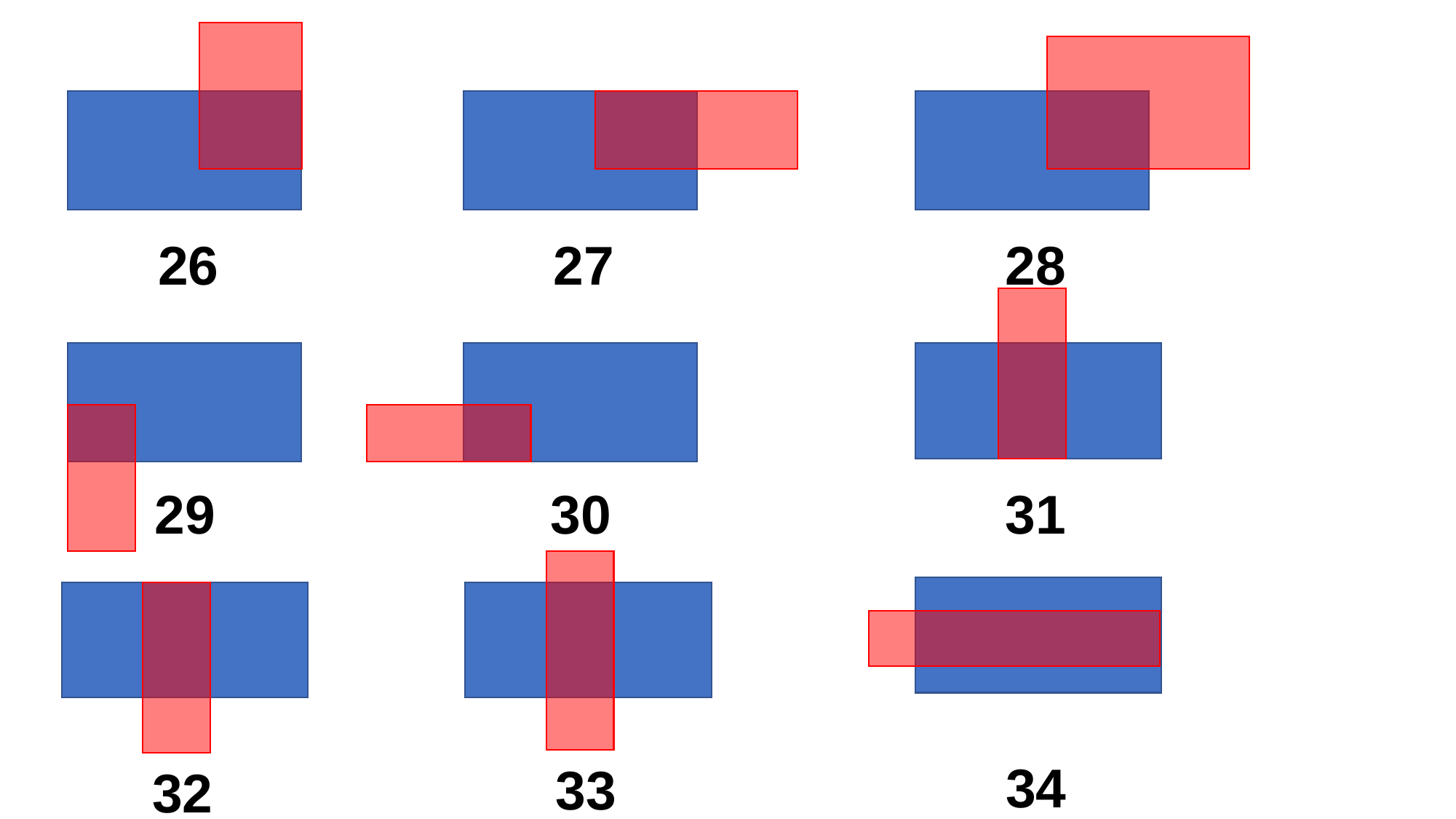

26
27
28

29
30
31

34
33
32